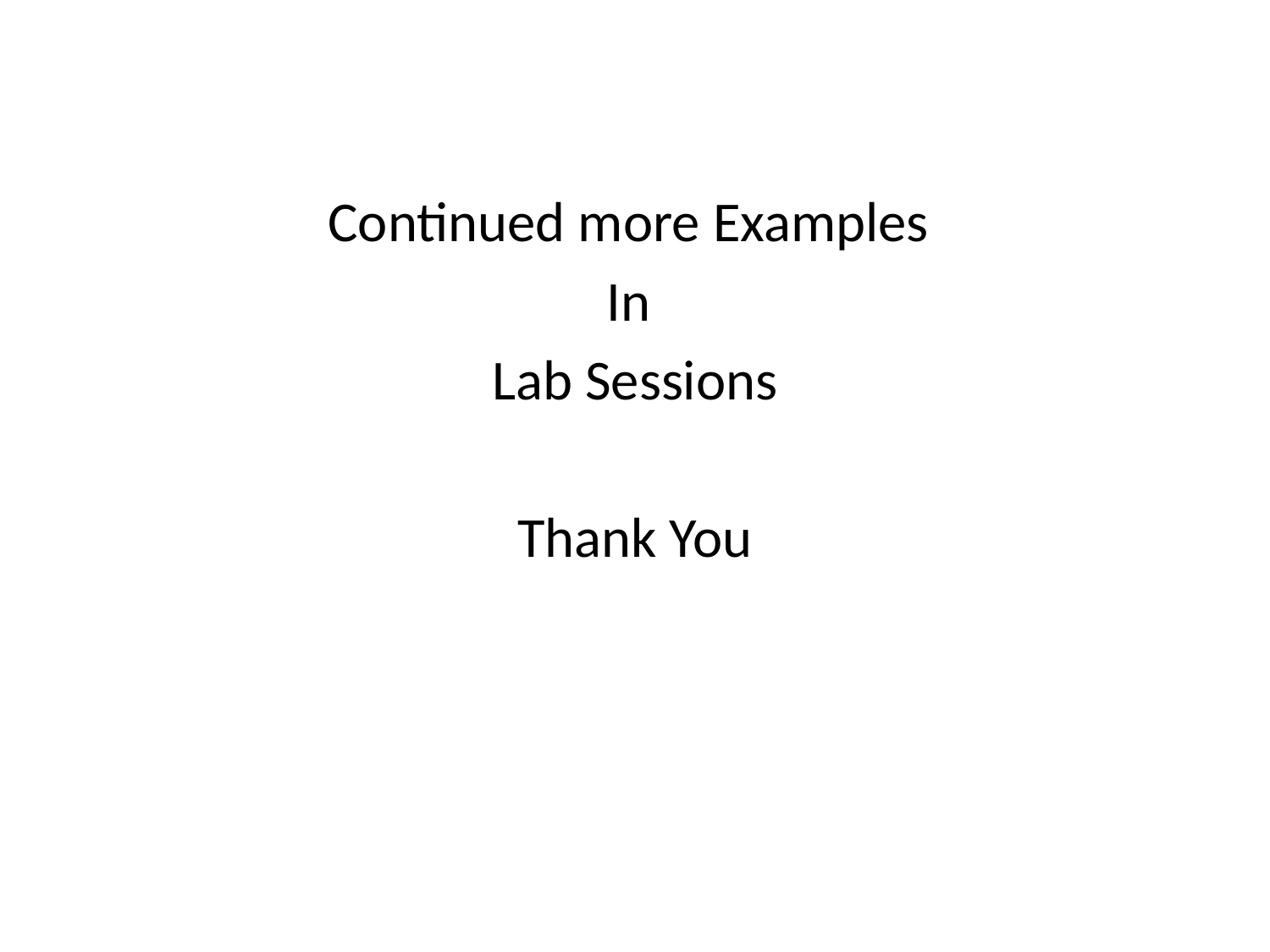

Continued more Examples
In
Lab Sessions

Thank You